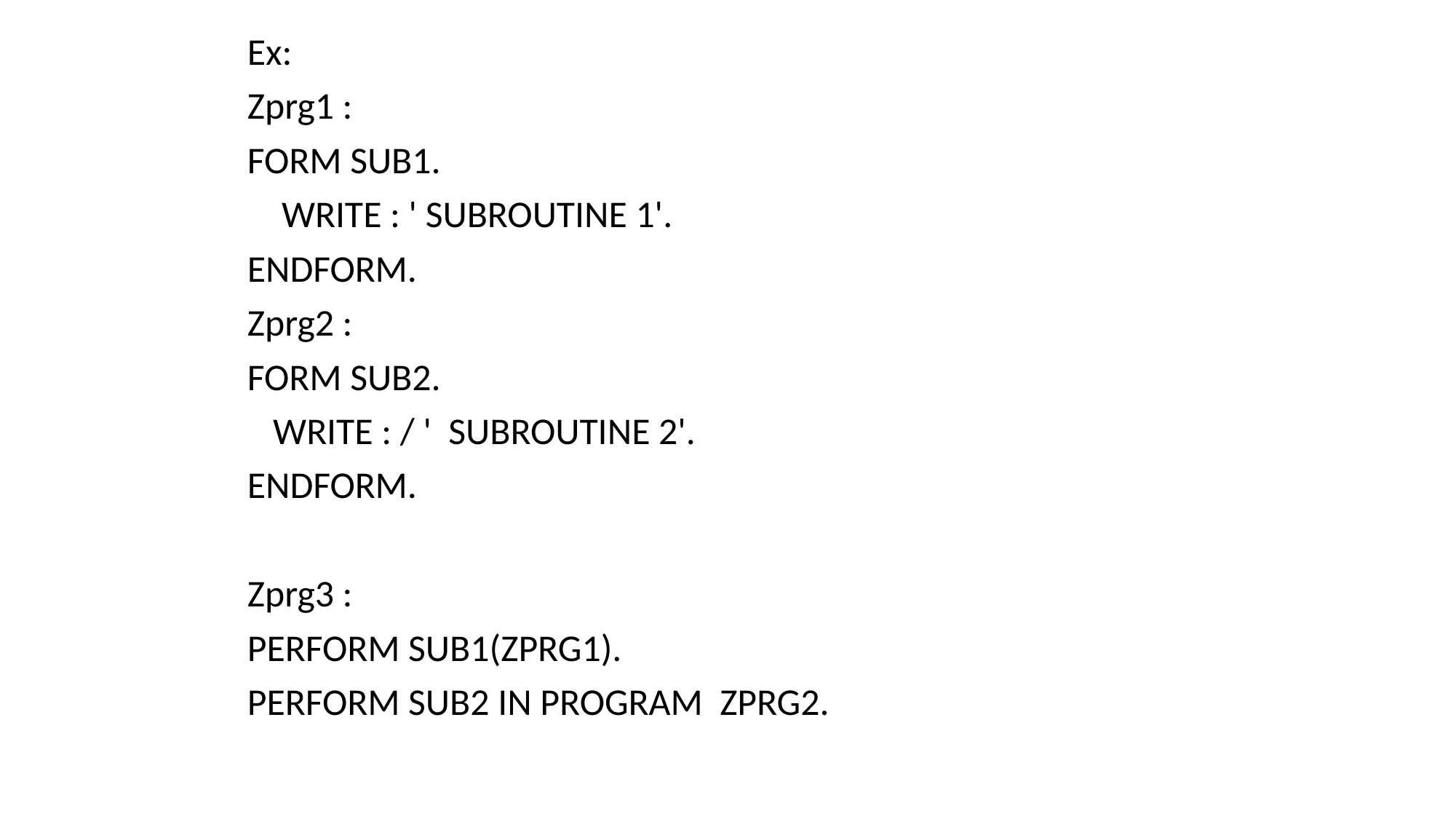

Ex:
Zprg1 :
FORM SUB1.
    WRITE : ' SUBROUTINE 1'.
ENDFORM.
Zprg2 :
FORM SUB2.
   WRITE : / '  SUBROUTINE 2'.
ENDFORM.

Zprg3 :
PERFORM SUB1(ZPRG1).
PERFORM SUB2 IN PROGRAM  ZPRG2.